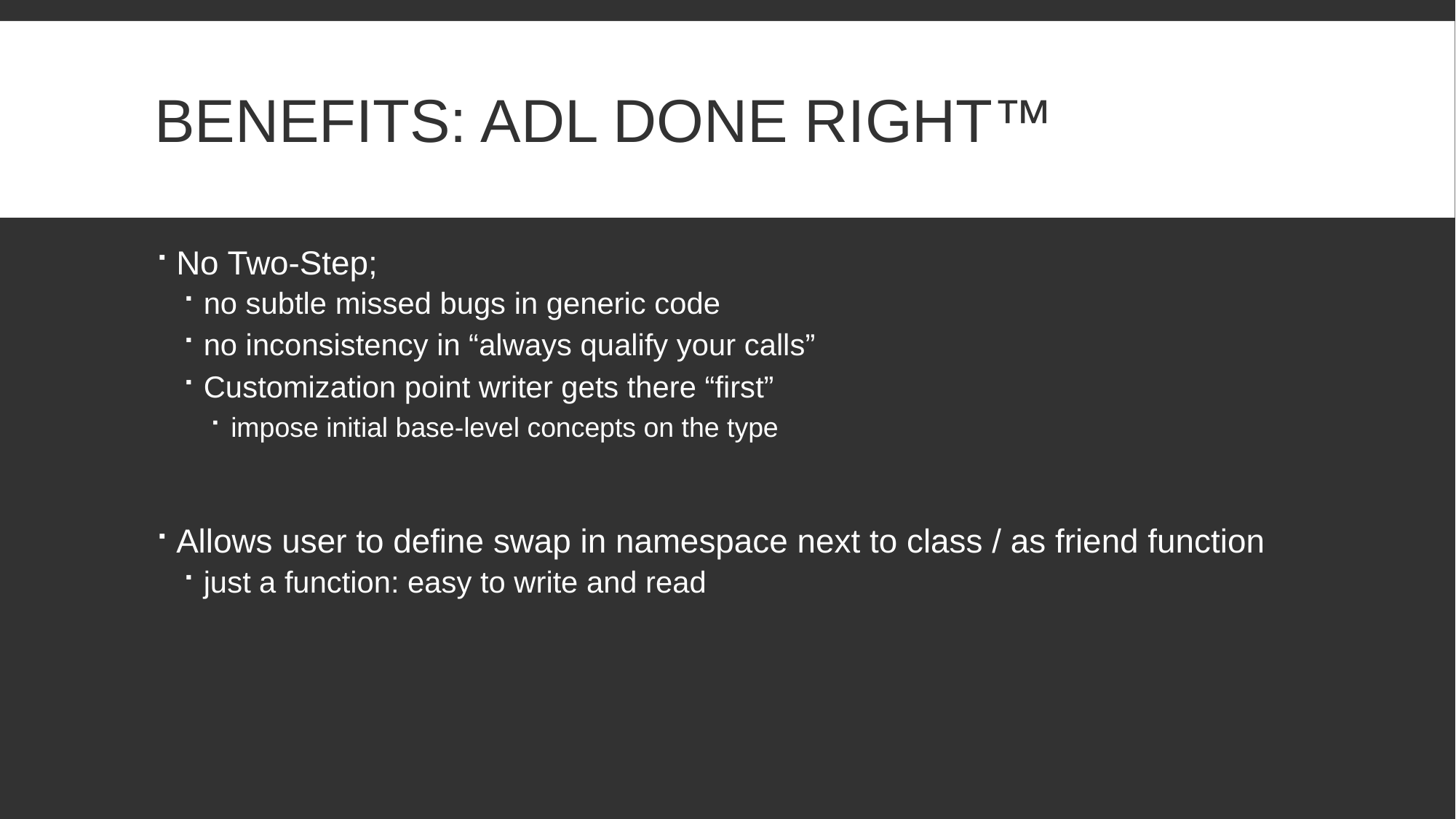

# Benefits: ADL Done Right™
No Two-Step;
no subtle missed bugs in generic code
no inconsistency in “always qualify your calls”
Customization point writer gets there “first”
impose initial base-level concepts on the type

Allows user to define swap in namespace next to class / as friend function
just a function: easy to write and read